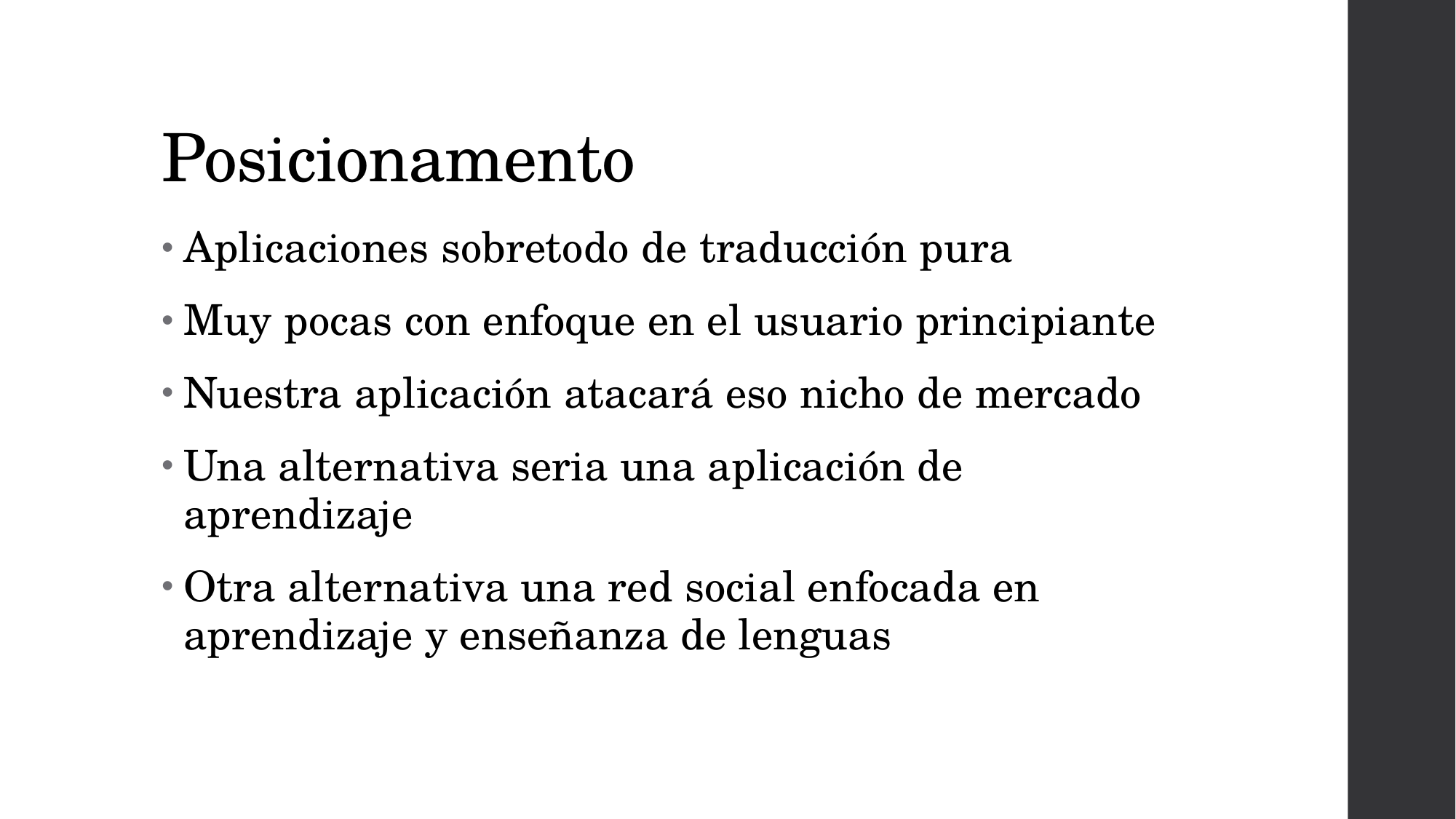

# Posicionamento
Aplicaciones sobretodo de traducción pura
Muy pocas con enfoque en el usuario principiante
Nuestra aplicación atacará eso nicho de mercado
Una alternativa seria una aplicación de aprendizaje
Otra alternativa una red social enfocada en aprendizaje y enseñanza de lenguas